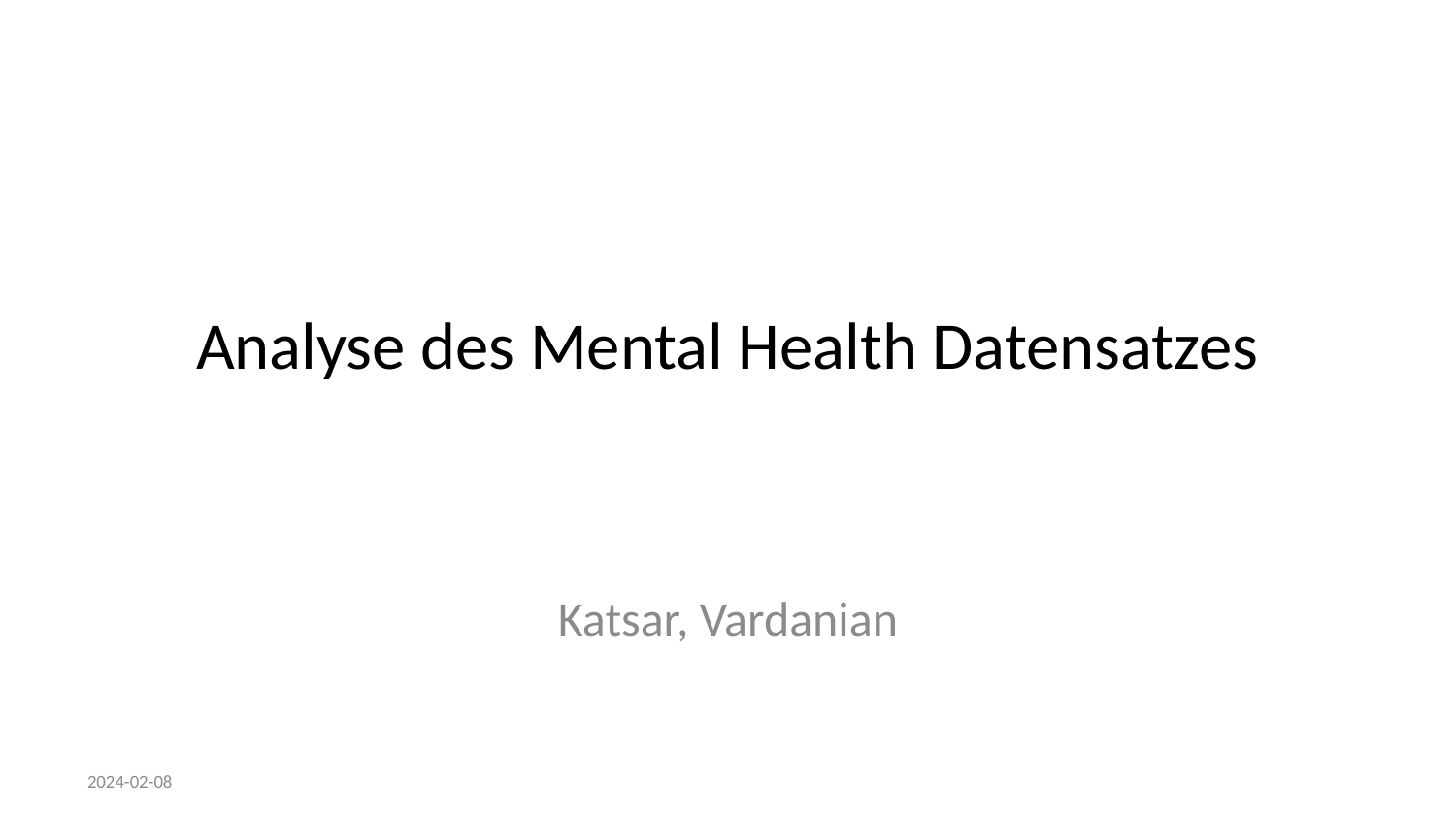

# Analyse des Mental Health Datensatzes
Katsar, Vardanian
2024-02-08